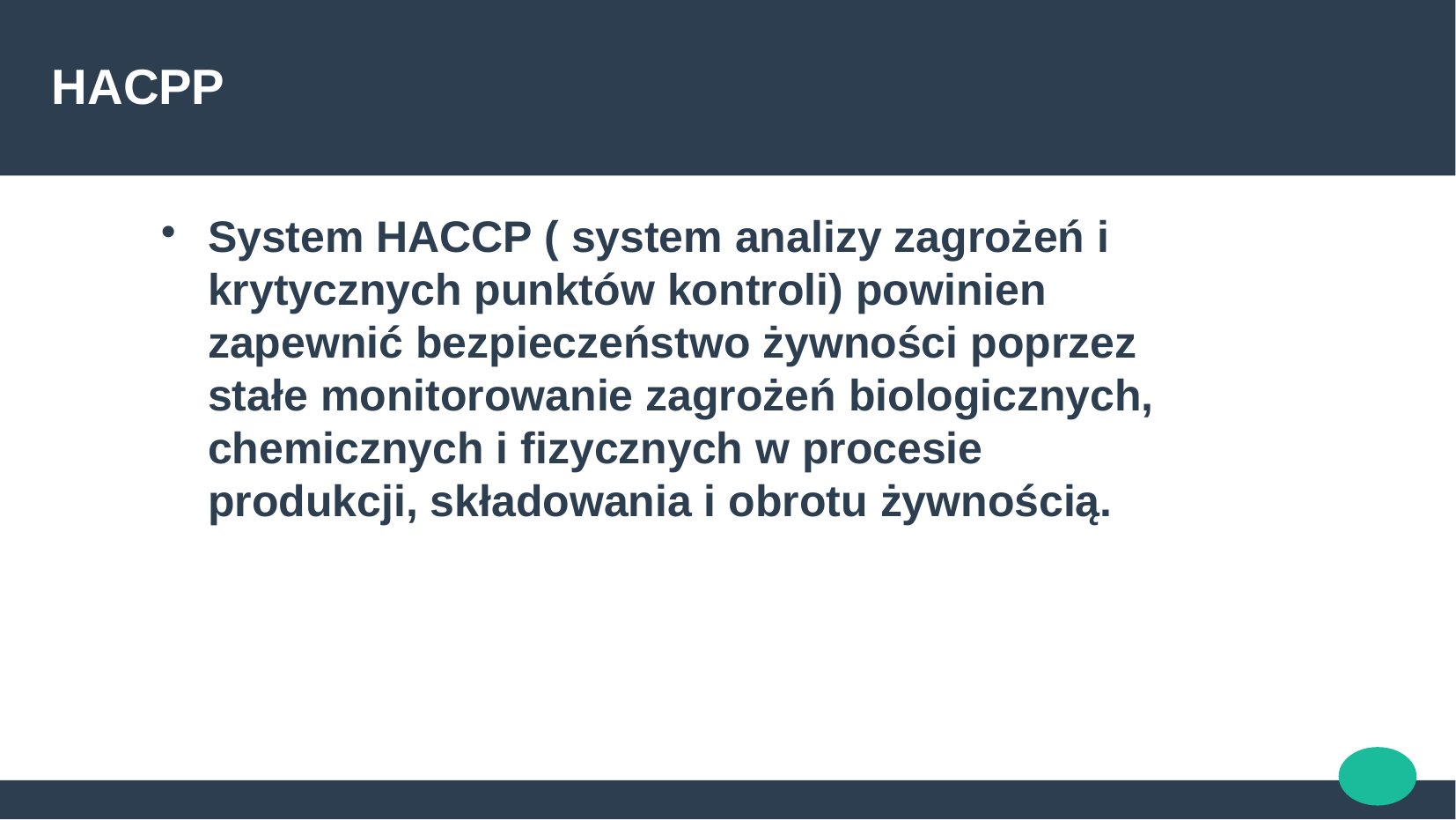

HACPP
System HACCP ( system analizy zagrożeń i krytycznych punktów kontroli) powinien zapewnić bezpieczeństwo żywności poprzez stałe monitorowanie zagrożeń biologicznych, chemicznych i fizycznych w procesie produkcji, składowania i obrotu żywnością.